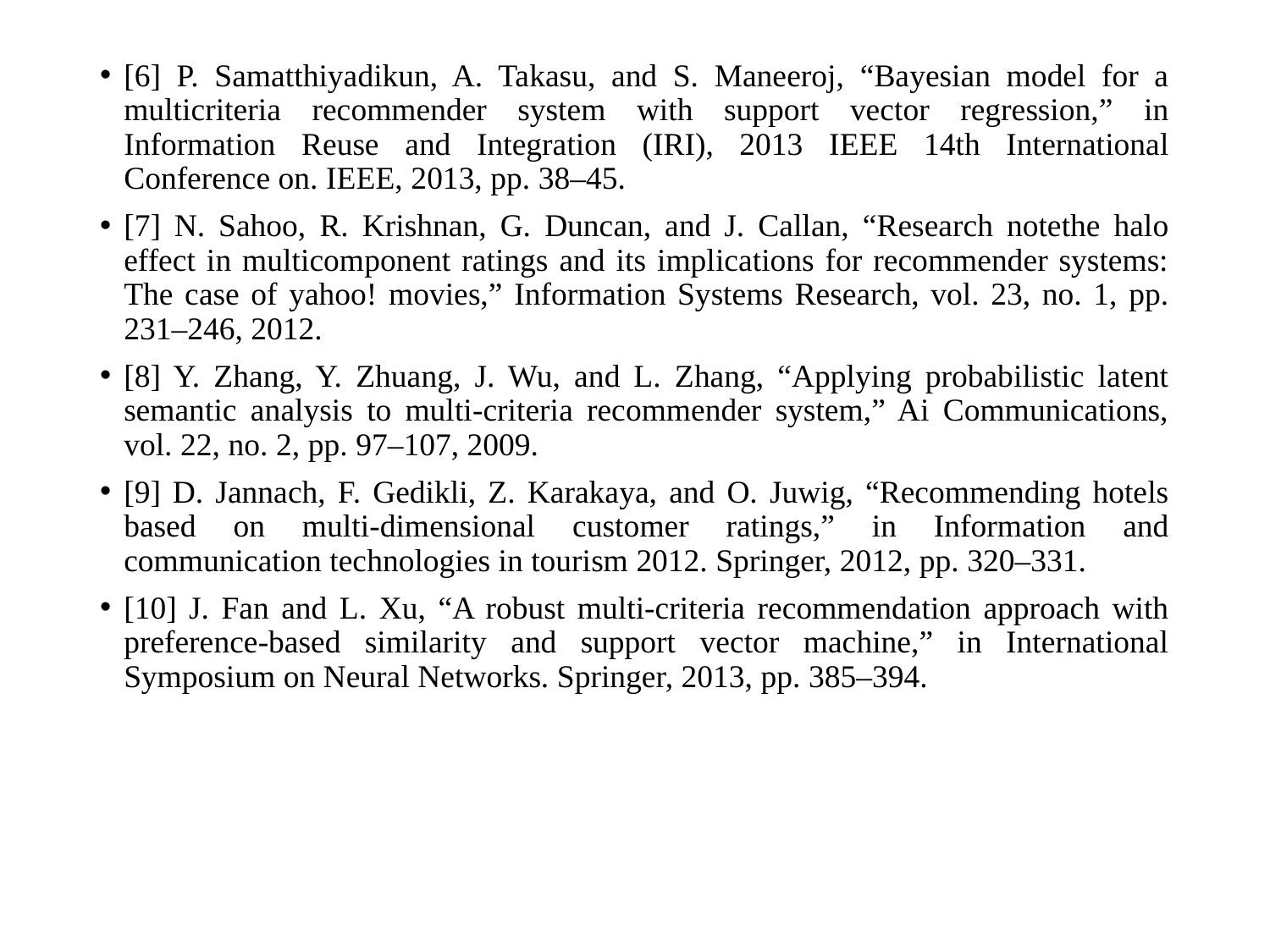

[6] P. Samatthiyadikun, A. Takasu, and S. Maneeroj, “Bayesian model for a multicriteria recommender system with support vector regression,” in Information Reuse and Integration (IRI), 2013 IEEE 14th International Conference on. IEEE, 2013, pp. 38–45.
[7] N. Sahoo, R. Krishnan, G. Duncan, and J. Callan, “Research notethe halo effect in multicomponent ratings and its implications for recommender systems: The case of yahoo! movies,” Information Systems Research, vol. 23, no. 1, pp. 231–246, 2012.
[8] Y. Zhang, Y. Zhuang, J. Wu, and L. Zhang, “Applying probabilistic latent semantic analysis to multi-criteria recommender system,” Ai Communications, vol. 22, no. 2, pp. 97–107, 2009.
[9] D. Jannach, F. Gedikli, Z. Karakaya, and O. Juwig, “Recommending hotels based on multi-dimensional customer ratings,” in Information and communication technologies in tourism 2012. Springer, 2012, pp. 320–331.
[10] J. Fan and L. Xu, “A robust multi-criteria recommendation approach with preference-based similarity and support vector machine,” in International Symposium on Neural Networks. Springer, 2013, pp. 385–394.